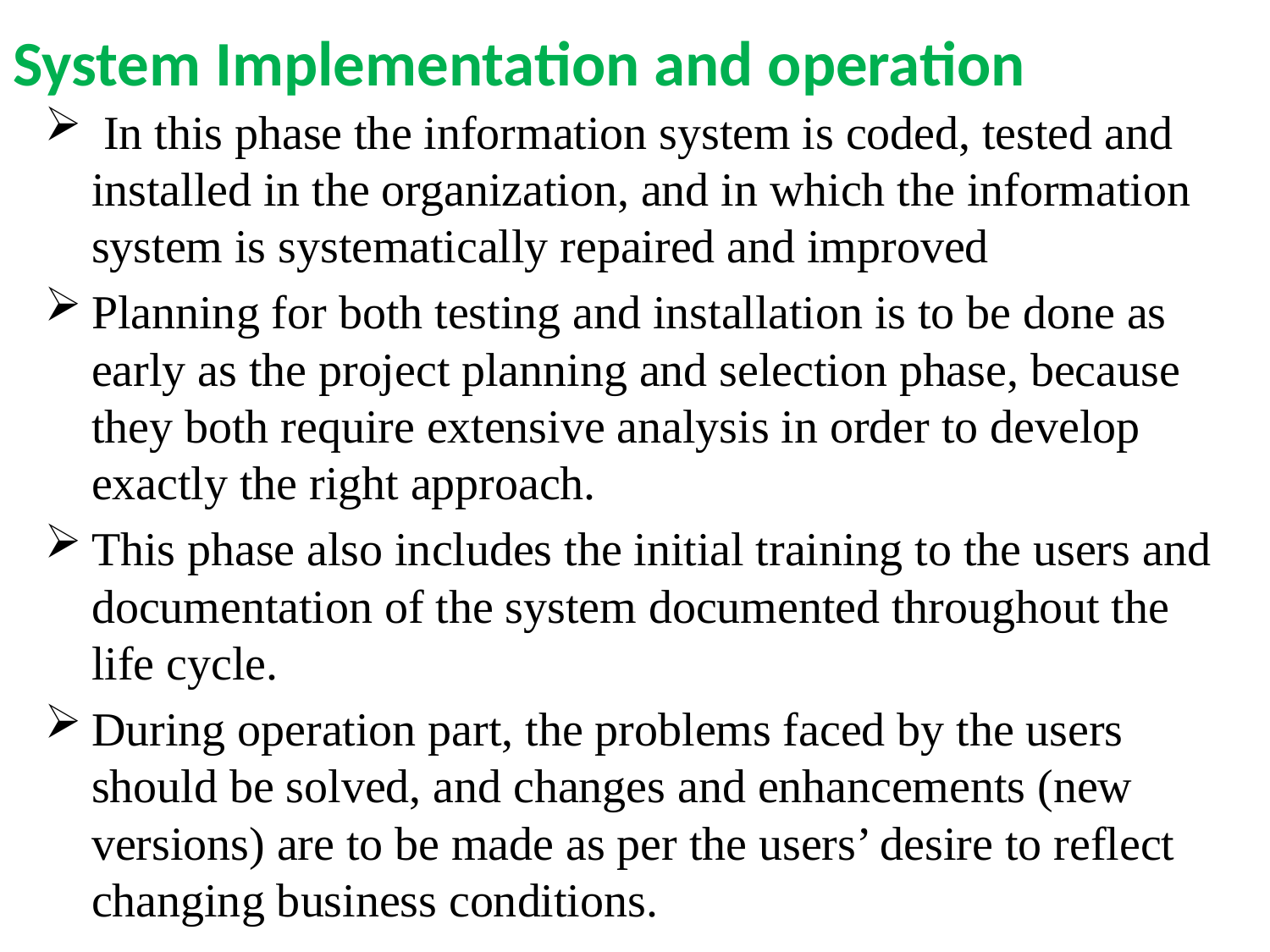

# System Implementation and operation
 In this phase the information system is coded, tested and installed in the organization, and in which the information system is systematically repaired and improved
Planning for both testing and installation is to be done as early as the project planning and selection phase, because they both require extensive analysis in order to develop exactly the right approach.
This phase also includes the initial training to the users and documentation of the system documented throughout the life cycle.
During operation part, the problems faced by the users should be solved, and changes and enhancements (new versions) are to be made as per the users’ desire to reflect changing business conditions.